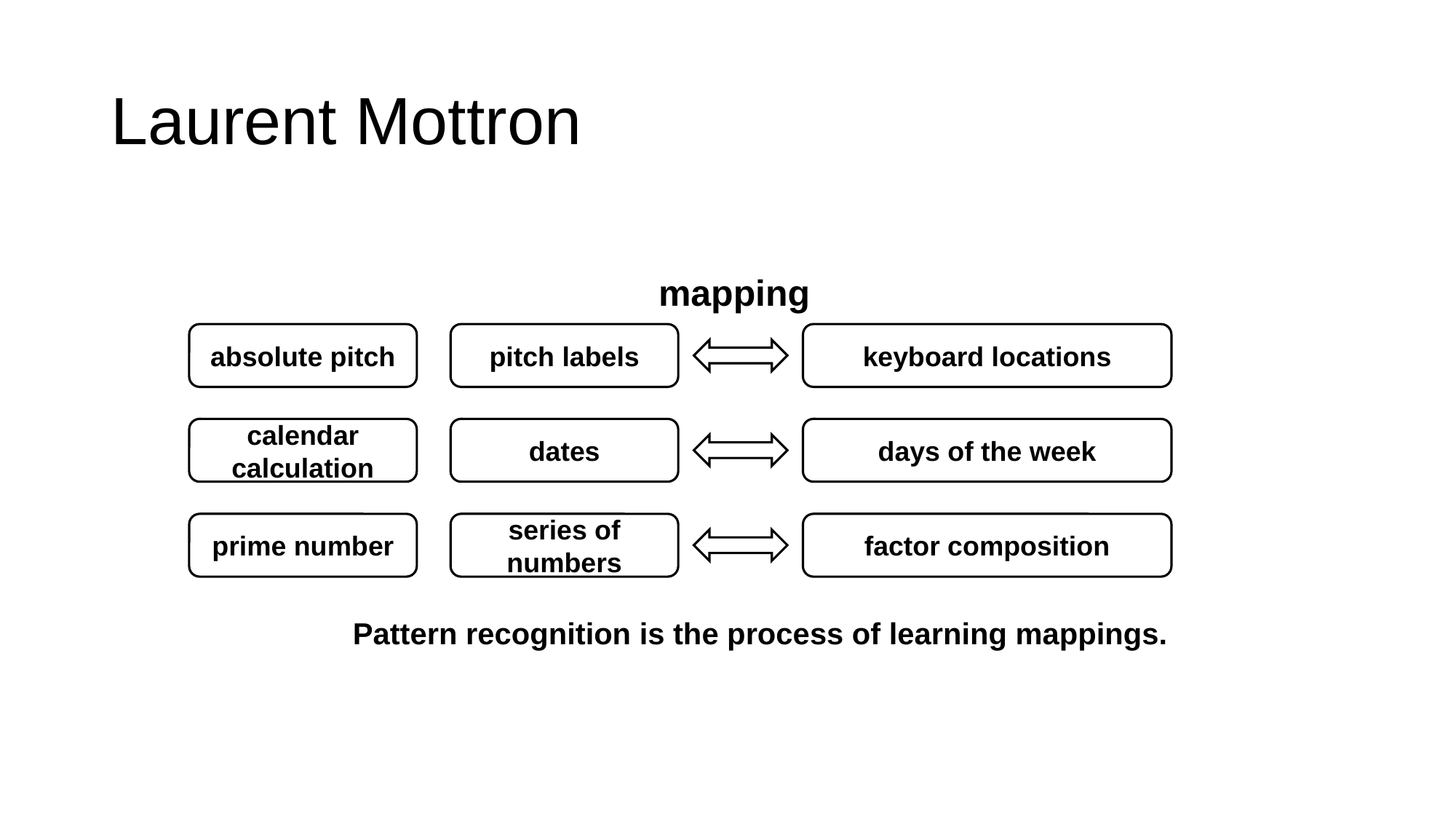

# Laurent Mottron
mapping
keyboard locations
absolute pitch
pitch labels

days of the week
calendar
calculation
dates

prime number
series of
numbers
factor composition

Pattern recognition is the process of learning mappings.